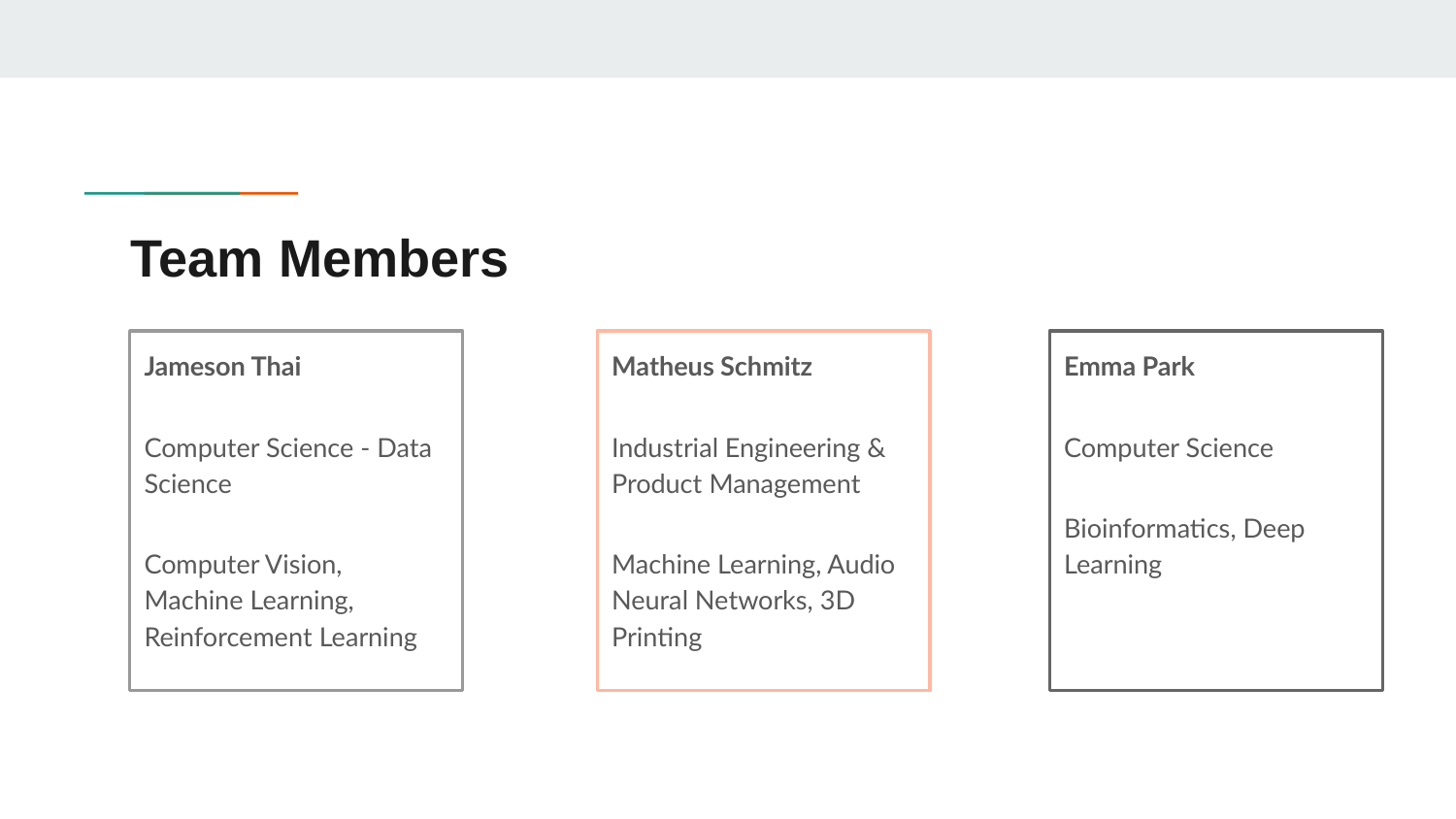

# Team Members
Jameson Thai
Computer Science - Data Science
Computer Vision, Machine Learning, Reinforcement Learning
Matheus Schmitz
Industrial Engineering & Product Management
Machine Learning, Audio Neural Networks, 3D Printing
Emma Park
Computer Science
Bioinformatics, Deep Learning